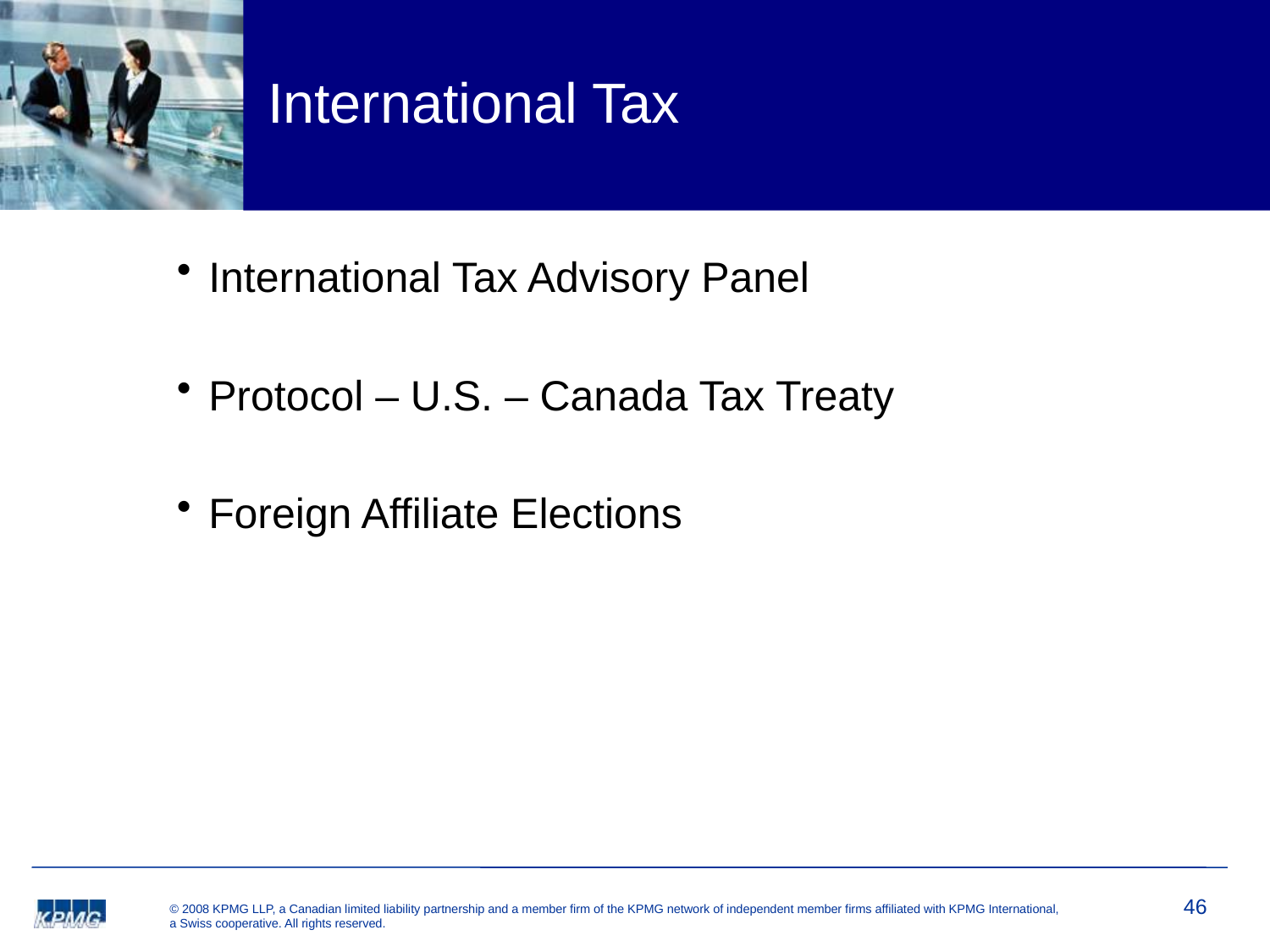

# International Tax
International Tax Advisory Panel

Protocol – U.S. – Canada Tax Treaty

Foreign Affiliate Elections